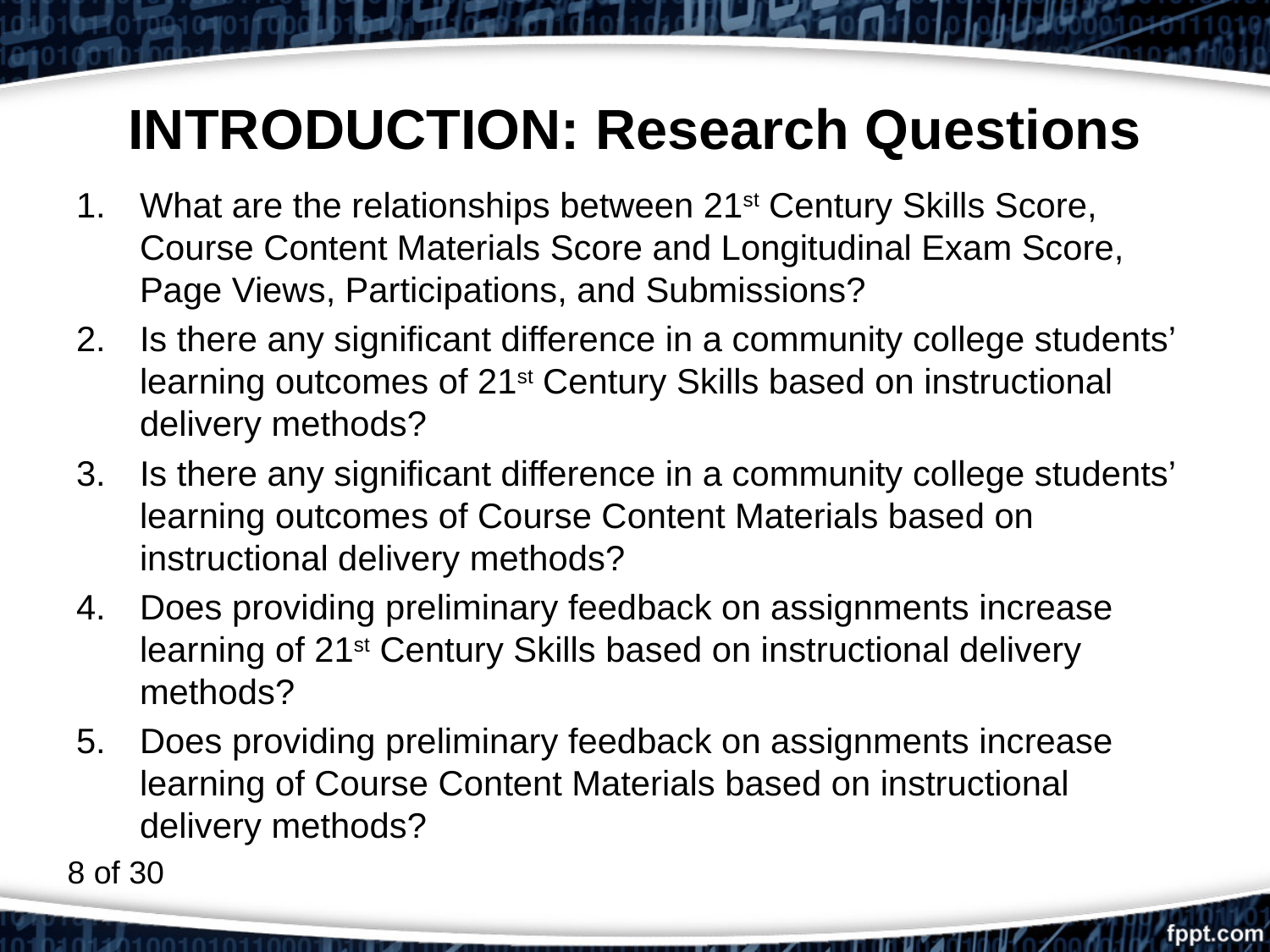

# INTRODUCTION: Research Questions
What are the relationships between 21st Century Skills Score, Course Content Materials Score and Longitudinal Exam Score, Page Views, Participations, and Submissions?
Is there any significant difference in a community college students’ learning outcomes of 21st Century Skills based on instructional delivery methods?
Is there any significant difference in a community college students’ learning outcomes of Course Content Materials based on instructional delivery methods?
Does providing preliminary feedback on assignments increase learning of 21st Century Skills based on instructional delivery methods?
Does providing preliminary feedback on assignments increase learning of Course Content Materials based on instructional delivery methods?
8 of 30